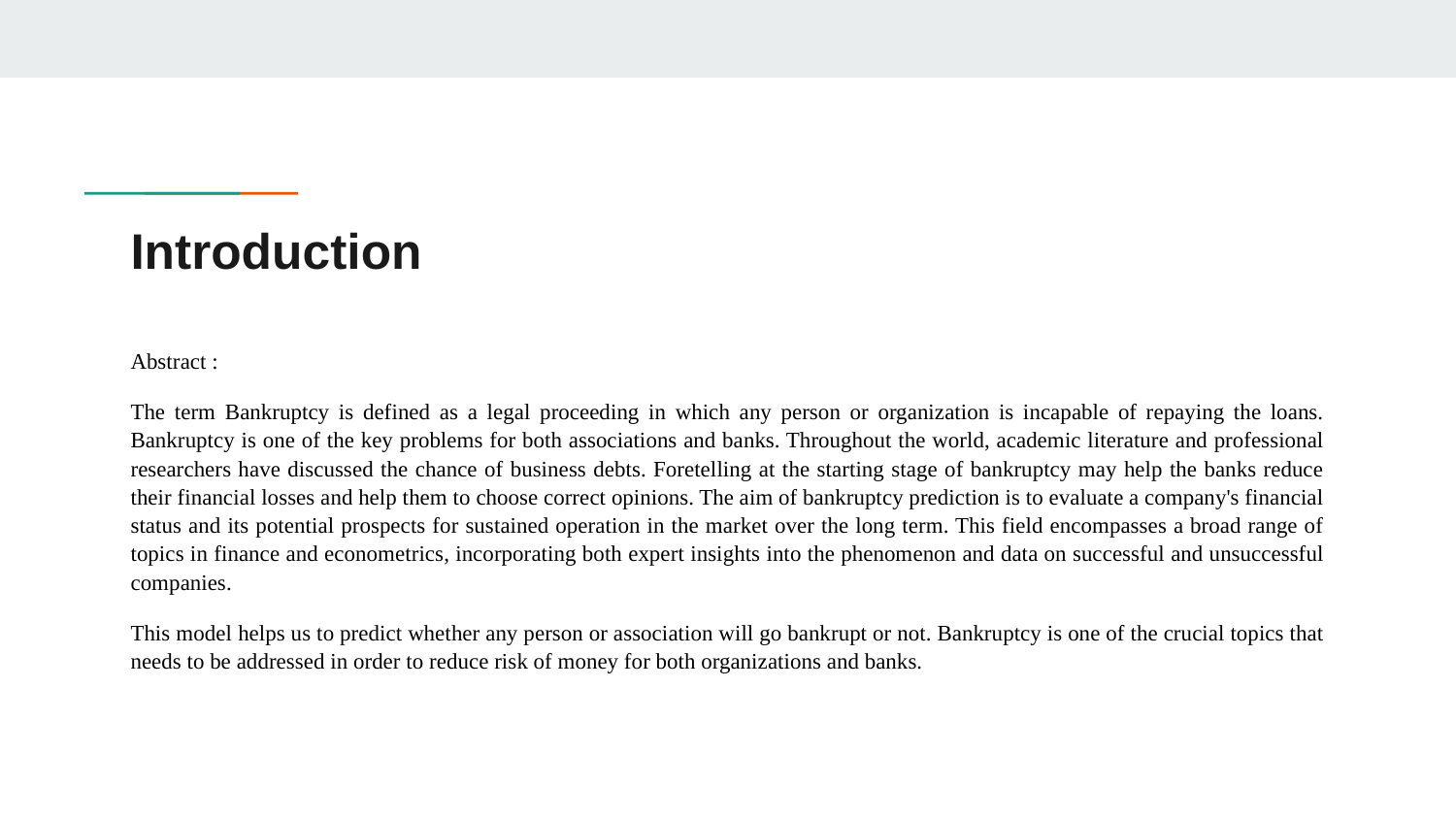

# Introduction
Abstract :
The term Bankruptcy is defined as a legal proceeding in which any person or organization is incapable of repaying the loans. Bankruptcy is one of the key problems for both associations and banks. Throughout the world, academic literature and professional researchers have discussed the chance of business debts. Foretelling at the starting stage of bankruptcy may help the banks reduce their financial losses and help them to choose correct opinions. The aim of bankruptcy prediction is to evaluate a company's financial status and its potential prospects for sustained operation in the market over the long term. This field encompasses a broad range of topics in finance and econometrics, incorporating both expert insights into the phenomenon and data on successful and unsuccessful companies.
This model helps us to predict whether any person or association will go bankrupt or not. Bankruptcy is one of the crucial topics that needs to be addressed in order to reduce risk of money for both organizations and banks.